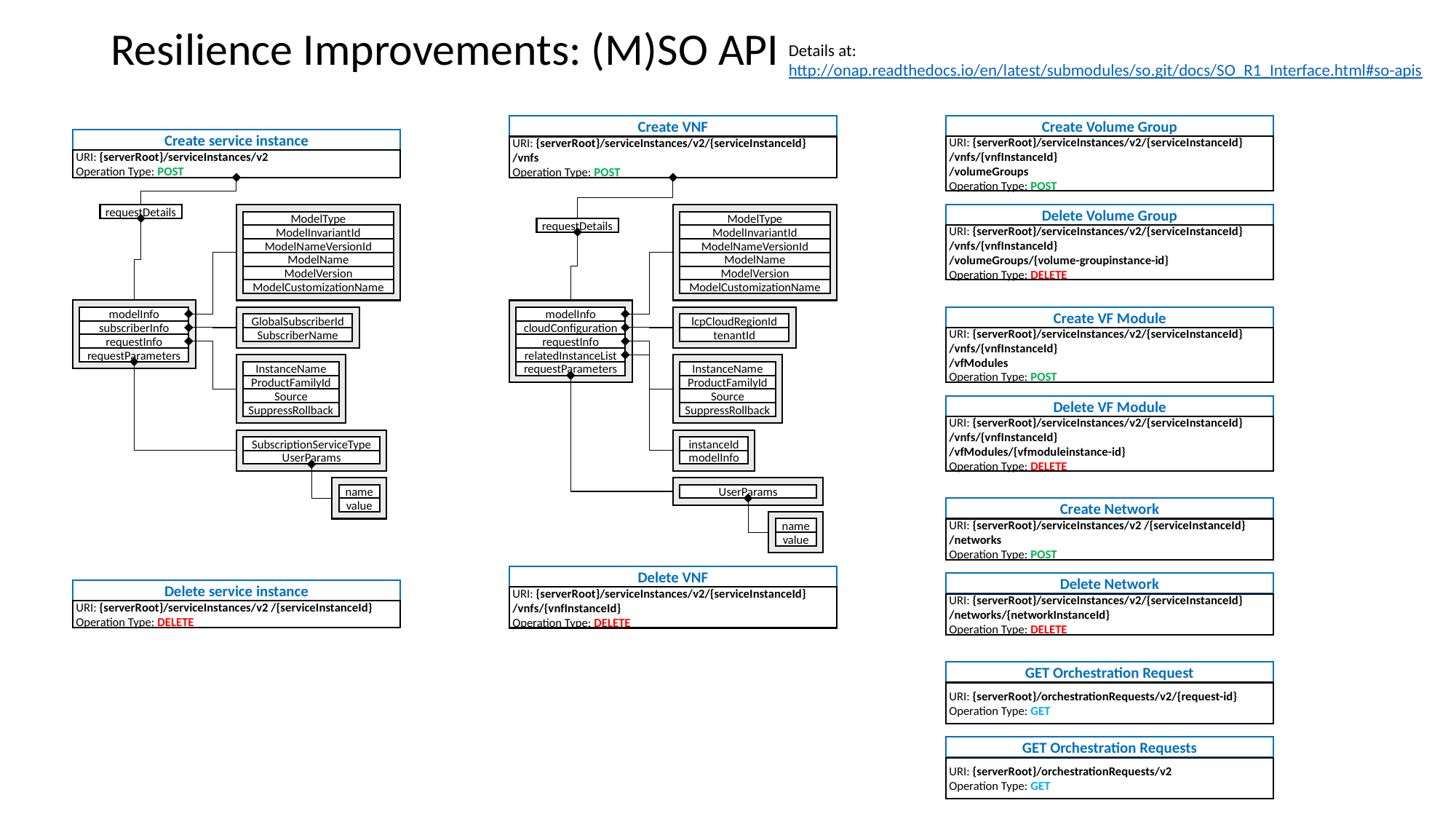

# Resilience Improvements: (M)SO API
Details at:
http://onap.readthedocs.io/en/latest/submodules/so.git/docs/SO_R1_Interface.html#so-apis
Create VNF
Create Volume Group
Create service instance
URI: {serverRoot}/serviceInstances/v2/{serviceInstanceId}
/vnfs
Operation Type: POST
URI: {serverRoot}/serviceInstances/v2/{serviceInstanceId} /vnfs/{vnfInstanceId}
/volumeGroups
Operation Type: POST
URI: {serverRoot}/serviceInstances/v2
Operation Type: POST
requestDetails

Delete Volume Group
ModelType
ModelType
requestDetails
ModelInvariantId
ModelInvariantId
URI: {serverRoot}/serviceInstances/v2/{serviceInstanceId} /vnfs/{vnfInstanceId}
/volumeGroups/{volume-groupinstance-id}
Operation Type: DELETE
ModelNameVersionId
ModelNameVersionId
ModelName
ModelName
ModelVersion
ModelVersion
ModelCustomizationName
ModelCustomizationName

modelInfo

modelInfo

Create VF Module
GlobalSubscriberId
lcpCloudRegionId
subscriberInfo
cloudConfiguration
SubscriberName
tenantId
URI: {serverRoot}/serviceInstances/v2/{serviceInstanceId}
/vnfs/{vnfInstanceId}
/vfModules
Operation Type: POST
requestInfo
requestInfo
requestParameters
relatedInstanceList

InstanceName
requestParameters
InstanceName
ProductFamilyId
ProductFamilyId
Source
Source
Delete VF Module
SuppressRollback
SuppressRollback
URI: {serverRoot}/serviceInstances/v2/{serviceInstanceId} /vnfs/{vnfInstanceId}
/vfModules/{vfmoduleinstance-id}
Operation Type: DELETE

SubscriptionServiceType
instanceId
UserParams
modelInfo

name
UserParams
value
Create Network

name
URI: {serverRoot}/serviceInstances/v2 /{serviceInstanceId}
/networks
Operation Type: POST
value
Delete VNF
Delete Network
Delete service instance
URI: {serverRoot}/serviceInstances/v2/{serviceInstanceId}
/vnfs/{vnfInstanceId}
Operation Type: DELETE
URI: {serverRoot}/serviceInstances/v2/{serviceInstanceId}
/networks/{networkInstanceId}
Operation Type: DELETE
URI: {serverRoot}/serviceInstances/v2 /{serviceInstanceId}
Operation Type: DELETE
GET Orchestration Request
URI: {serverRoot}/orchestrationRequests/v2/{request-id}
Operation Type: GET
GET Orchestration Requests
URI: {serverRoot}/orchestrationRequests/v2
Operation Type: GET